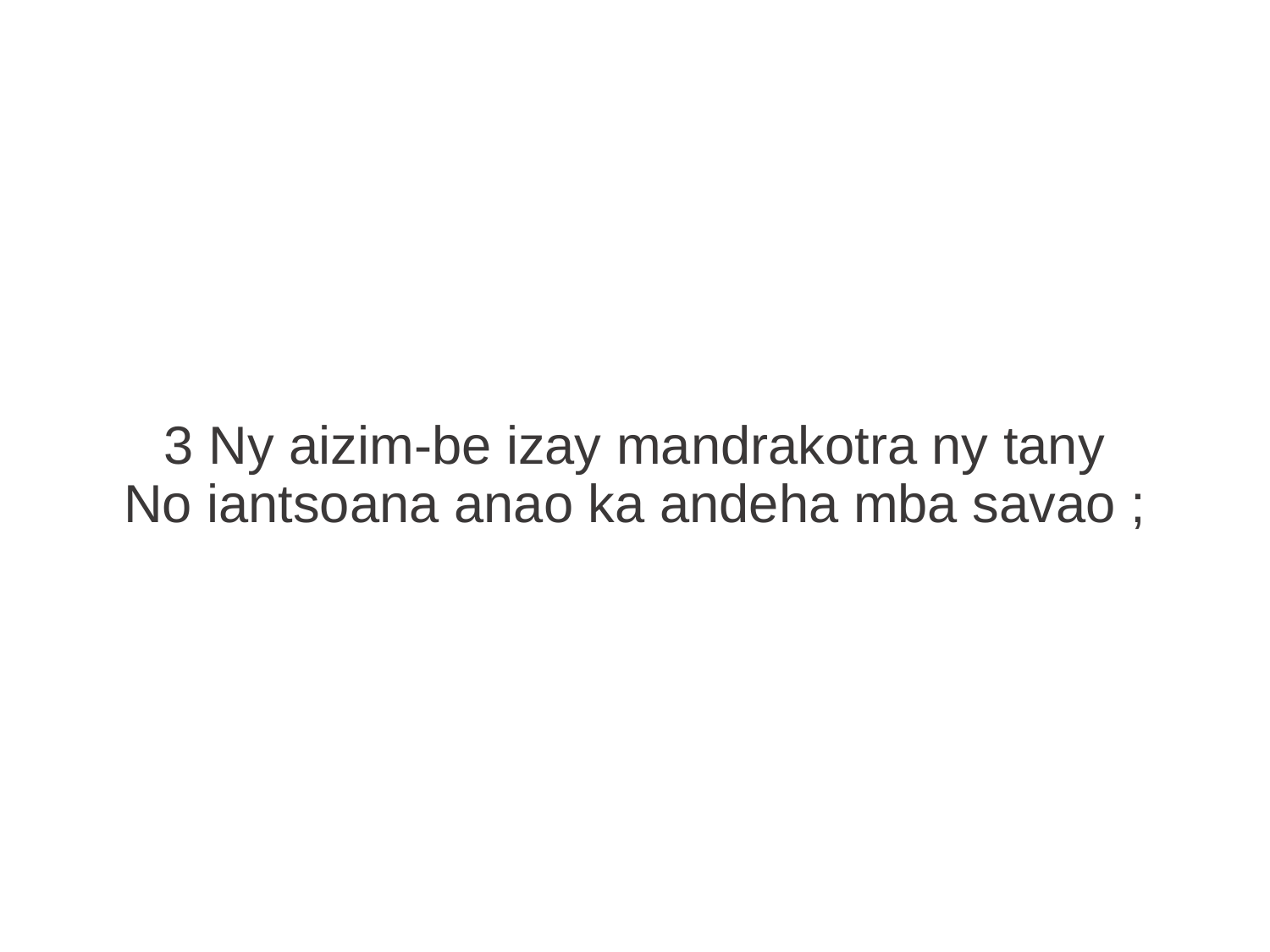

3 Ny aizim-be izay mandrakotra ny tany
No iantsoana anao ka andeha mba savao ;